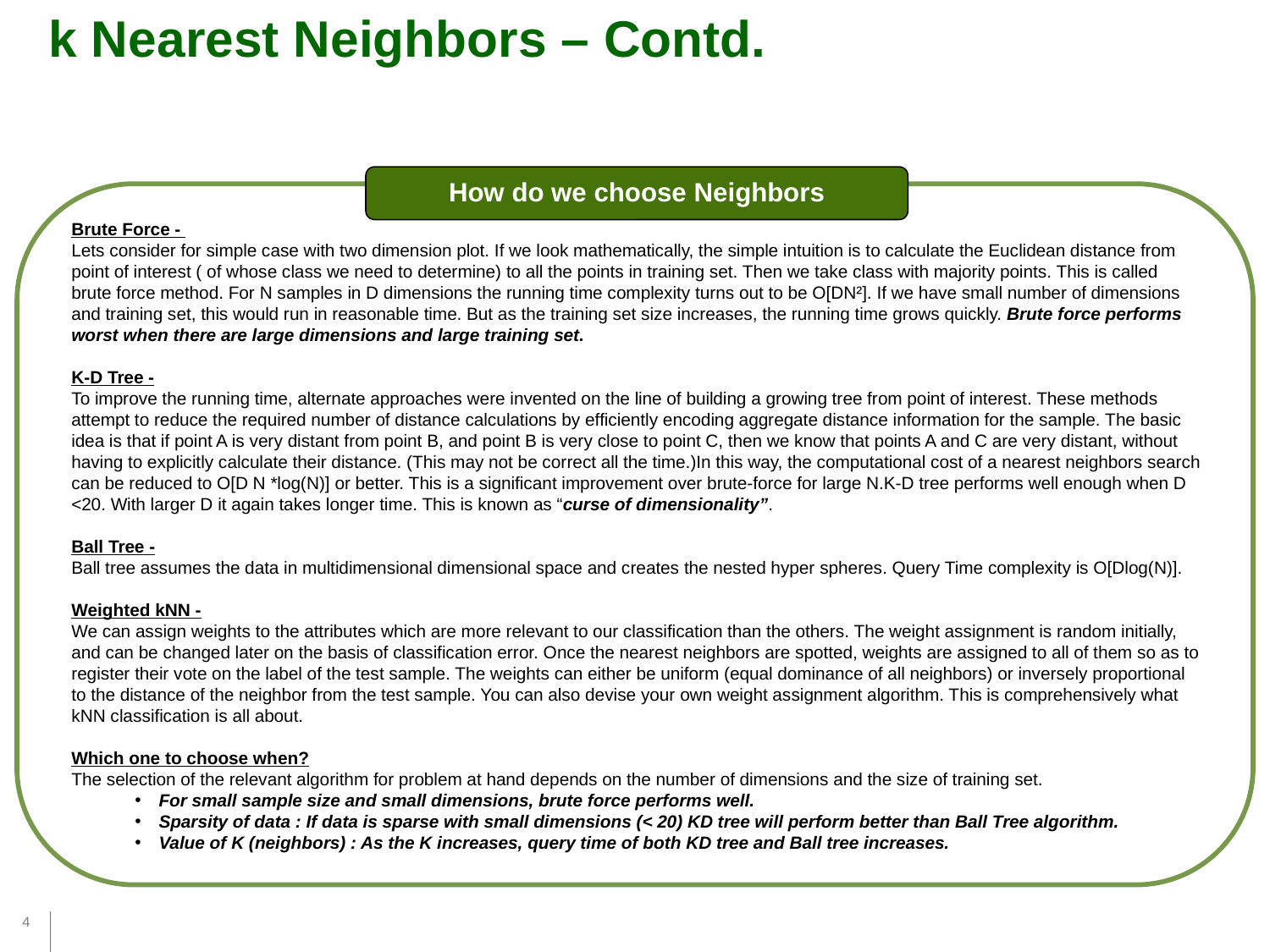

k Nearest Neighbors – Contd.
How do we choose Neighbors

Brute Force -
Lets consider for simple case with two dimension plot. If we look mathematically, the simple intuition is to calculate the Euclidean distance from point of interest ( of whose class we need to determine) to all the points in training set. Then we take class with majority points. This is called brute force method. For N samples in D dimensions the running time complexity turns out to be O[DN²]. If we have small number of dimensions and training set, this would run in reasonable time. But as the training set size increases, the running time grows quickly. Brute force performs worst when there are large dimensions and large training set.

K-D Tree -
To improve the running time, alternate approaches were invented on the line of building a growing tree from point of interest. These methods attempt to reduce the required number of distance calculations by efficiently encoding aggregate distance information for the sample. The basic idea is that if point A is very distant from point B, and point B is very close to point C, then we know that points A and C are very distant, without having to explicitly calculate their distance. (This may not be correct all the time.)In this way, the computational cost of a nearest neighbors search can be reduced to O[D N *log(N)] or better. This is a significant improvement over brute-force for large N.K-D tree performs well enough when D <20. With larger D it again takes longer time. This is known as “curse of dimensionality”.

Ball Tree -
Ball tree assumes the data in multidimensional dimensional space and creates the nested hyper spheres. Query Time complexity is O[Dlog(N)].

Weighted kNN -
We can assign weights to the attributes which are more relevant to our classification than the others. The weight assignment is random initially, and can be changed later on the basis of classification error. Once the nearest neighbors are spotted, weights are assigned to all of them so as to register their vote on the label of the test sample. The weights can either be uniform (equal dominance of all neighbors) or inversely proportional to the distance of the neighbor from the test sample. You can also devise your own weight assignment algorithm. This is comprehensively what kNN classification is all about.

Which one to choose when?
The selection of the relevant algorithm for problem at hand depends on the number of dimensions and the size of training set.
For small sample size and small dimensions, brute force performs well.
Sparsity of data : If data is sparse with small dimensions (< 20) KD tree will perform better than Ball Tree algorithm.
Value of K (neighbors) : As the K increases, query time of both KD tree and Ball tree increases.